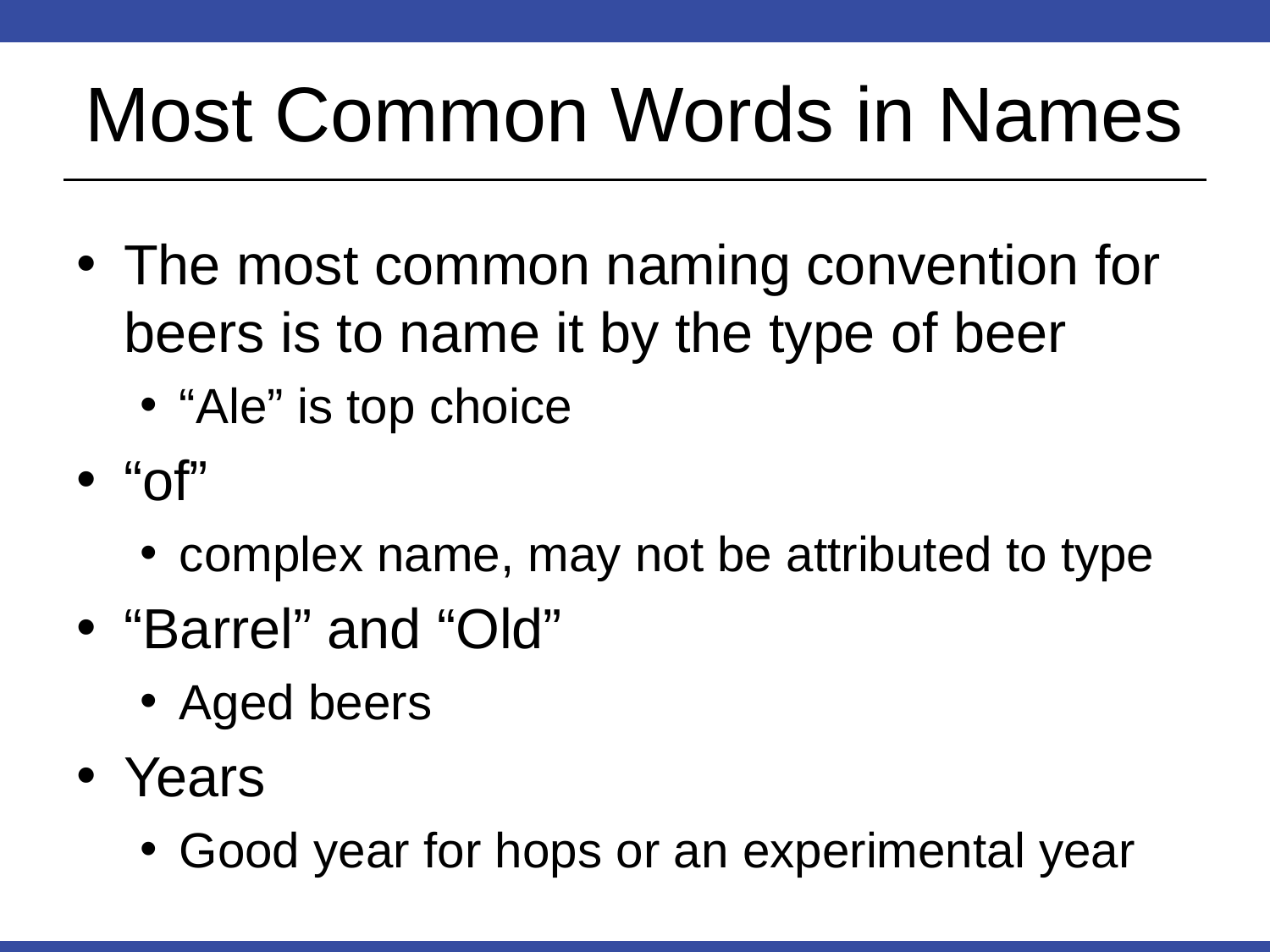

# Most Common Words in Names
The most common naming convention for beers is to name it by the type of beer
“Ale” is top choice
“of”
complex name, may not be attributed to type
“Barrel” and “Old”
Aged beers
Years
Good year for hops or an experimental year